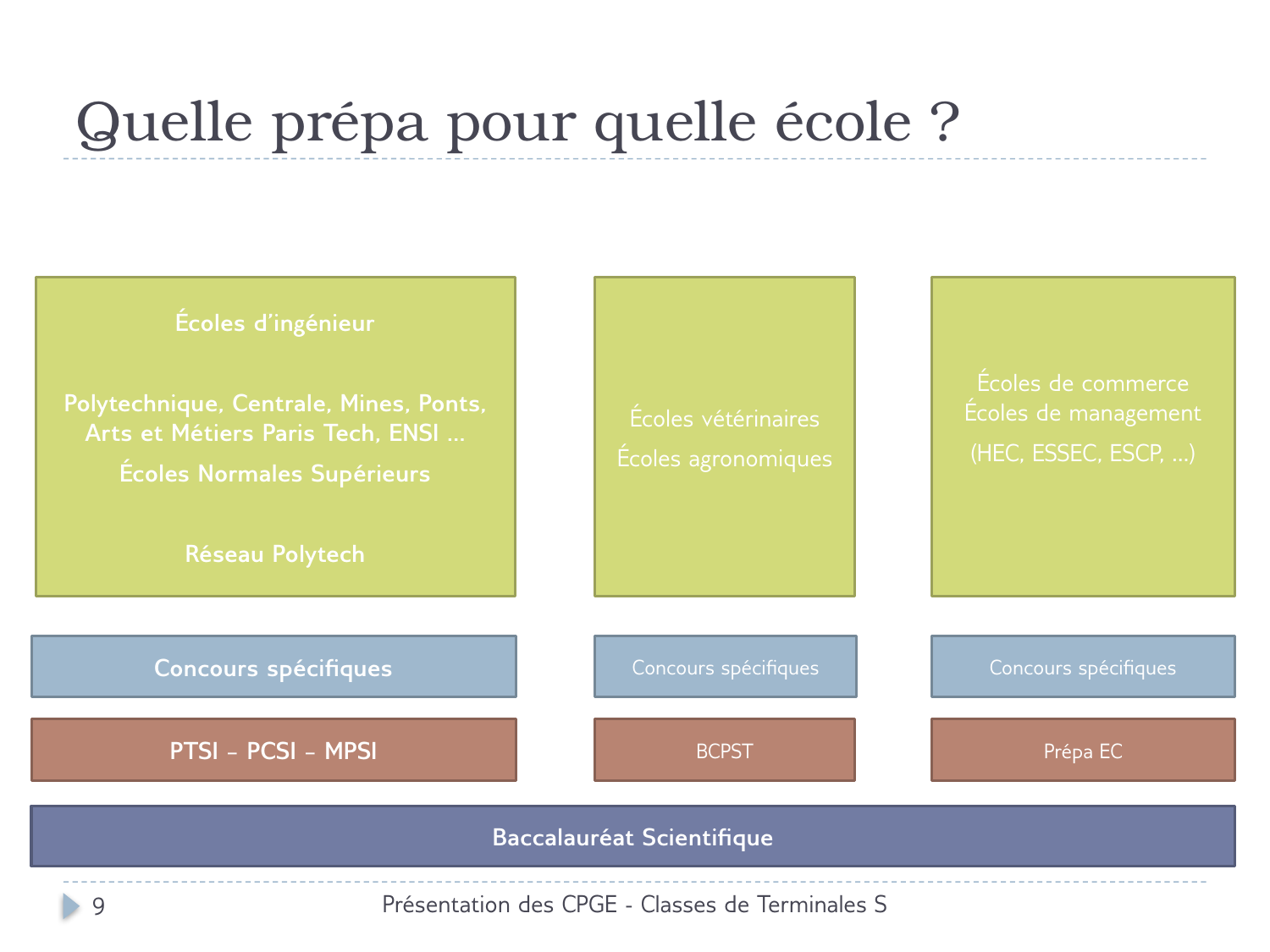

# Quelle prépa pour quelle école ?
Écoles d’ingénieur

Polytechnique, Centrale, Mines, Ponts, Arts et Métiers Paris Tech, ENSI …
Écoles Normales Supérieurs

Réseau Polytech
Écoles vétérinaires
Écoles agronomiques
Écoles de commerce Écoles de management
(HEC, ESSEC, ESCP, …)

Concours spécifiques
Concours spécifiques
Concours spécifiques
PTSI – PCSI – MPSI
BCPST
Prépa EC
Baccalauréat Scientifique
Présentation des CPGE - Classes de Terminales S
9